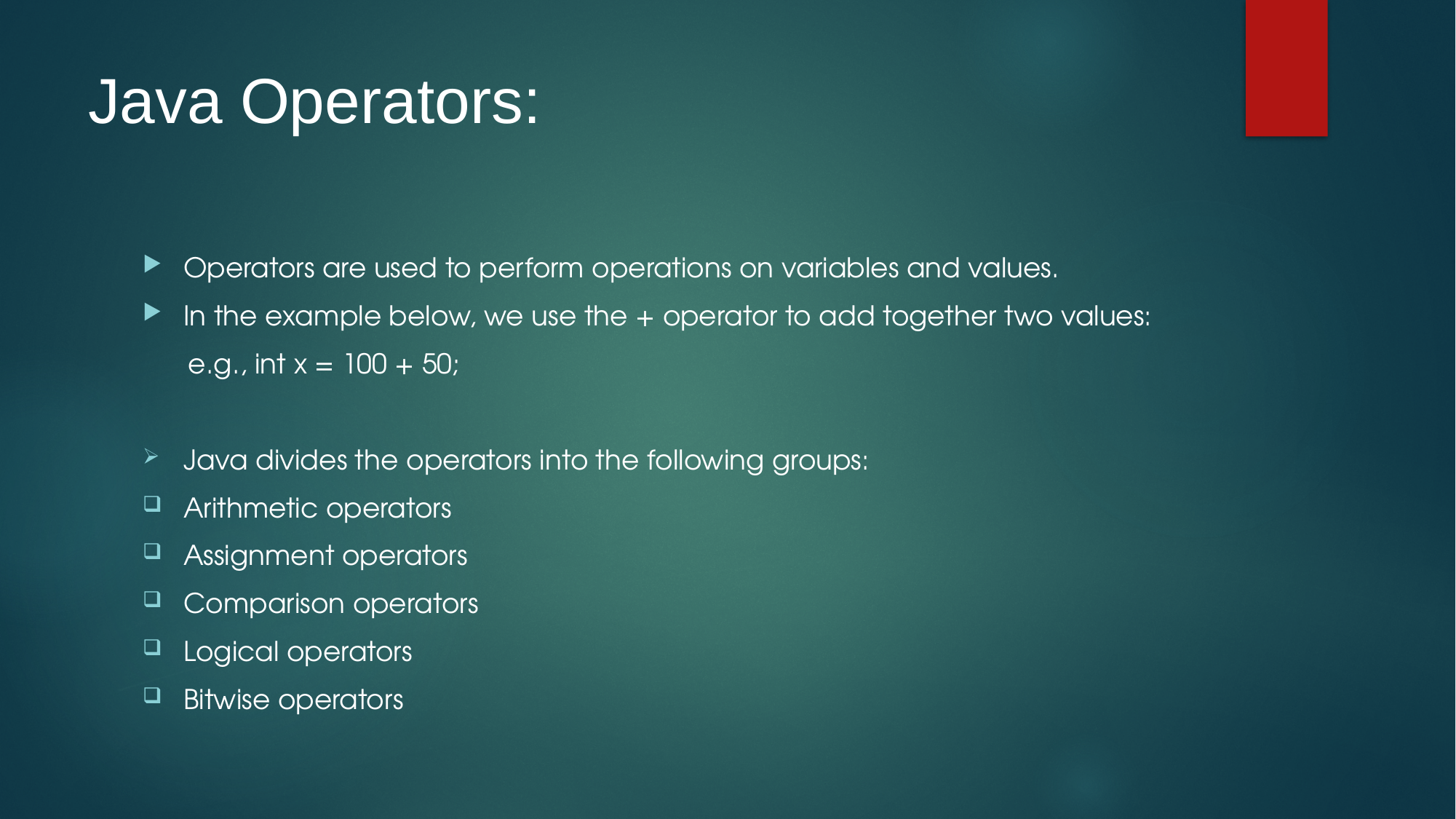

# Java Operators:
Operators are used to perform operations on variables and values.
In the example below, we use the + operator to add together two values:
      e.g., int x = 100 + 50;

Java divides the operators into the following groups:
Arithmetic operators
Assignment operators
Comparison operators
Logical operators
Bitwise operators